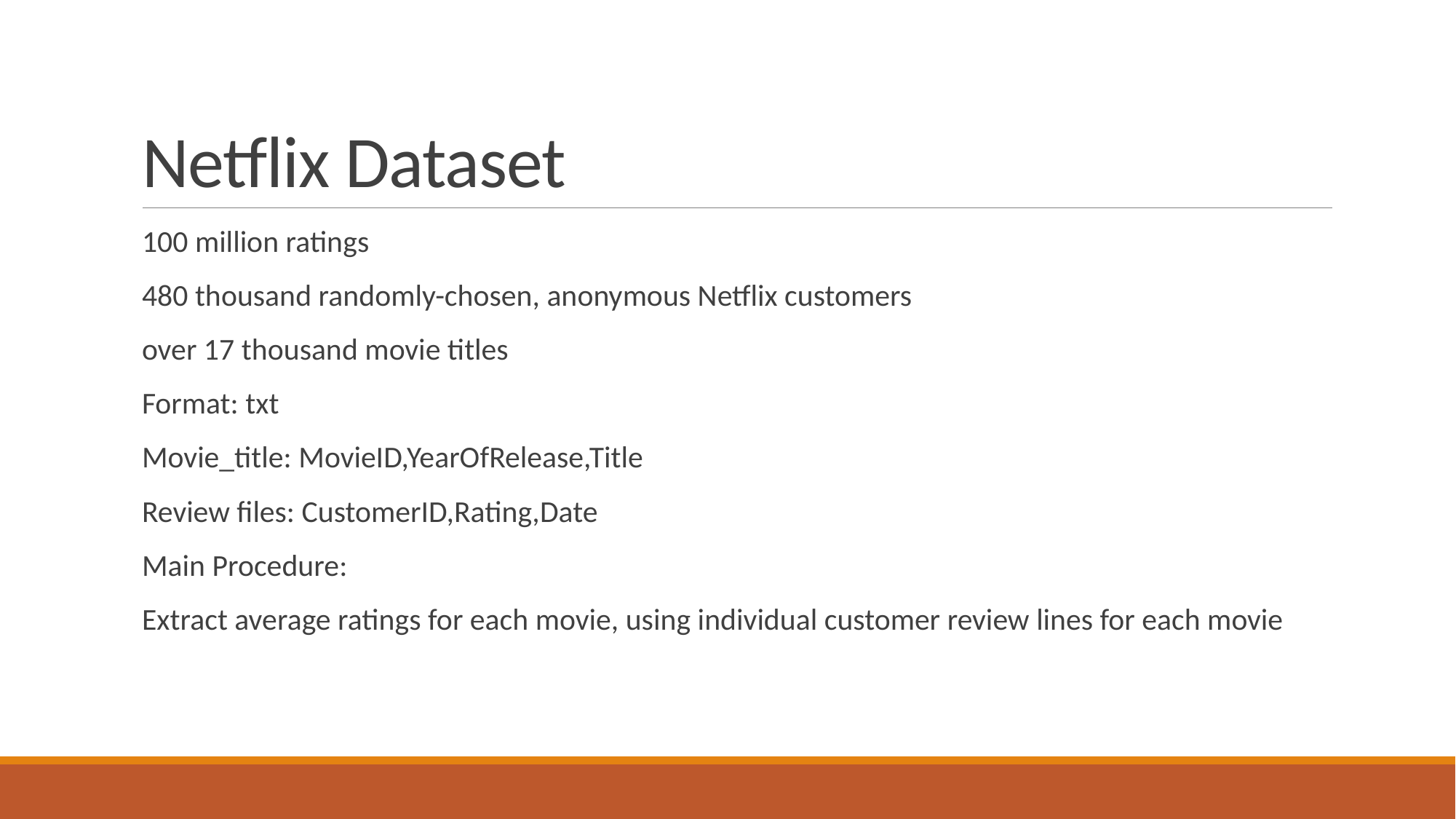

# Netflix Dataset
100 million ratings
480 thousand randomly-chosen, anonymous Netflix customers
over 17 thousand movie titles
Format: txt
Movie_title: MovieID,YearOfRelease,Title
Review files: CustomerID,Rating,Date
Main Procedure:
Extract average ratings for each movie, using individual customer review lines for each movie